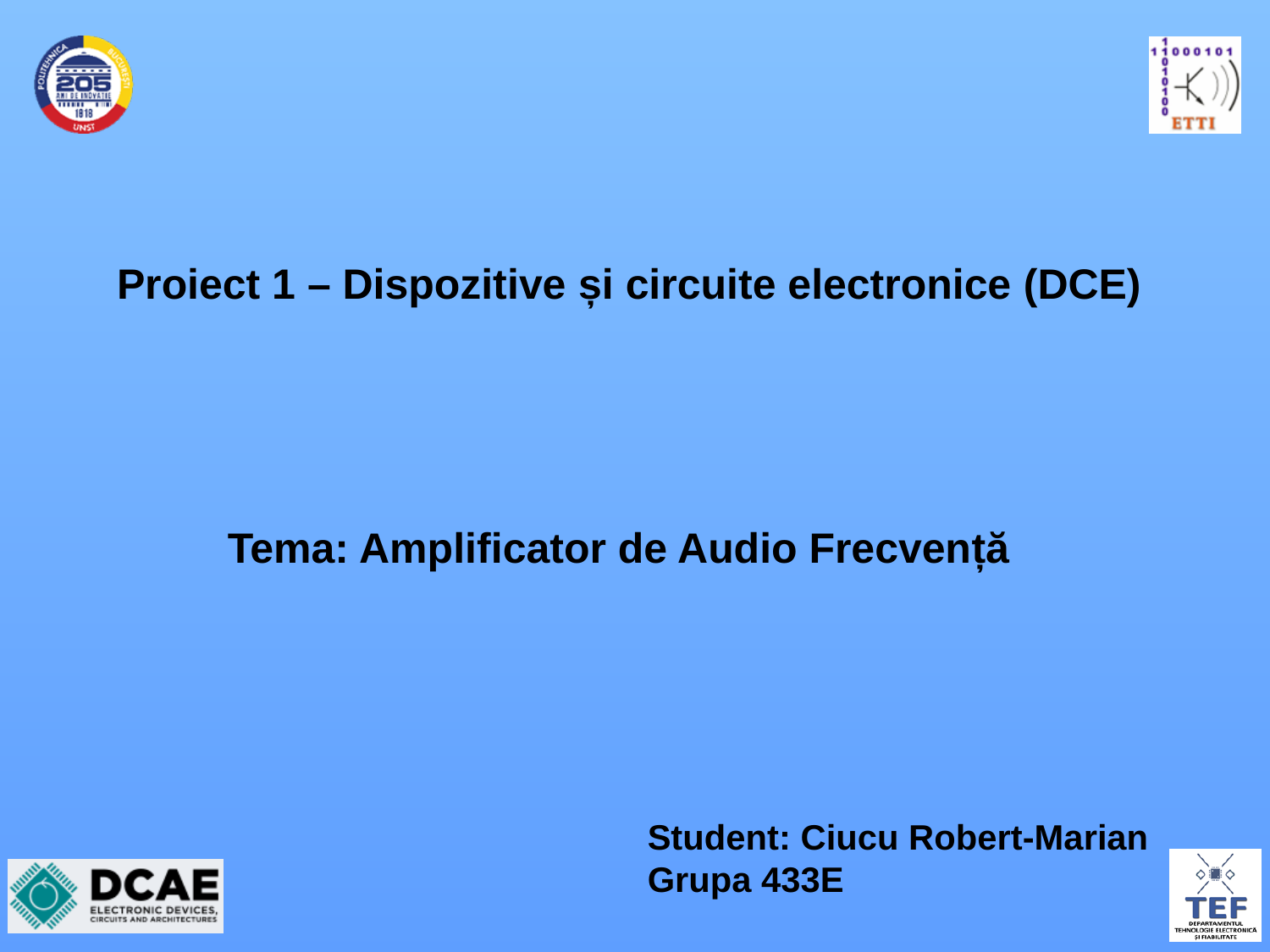

# Proiect 1 – Dispozitive și circuite electronice (DCE)
Tema: Amplificator de Audio Frecvență
Student: Ciucu Robert-Marian
Grupa 433E